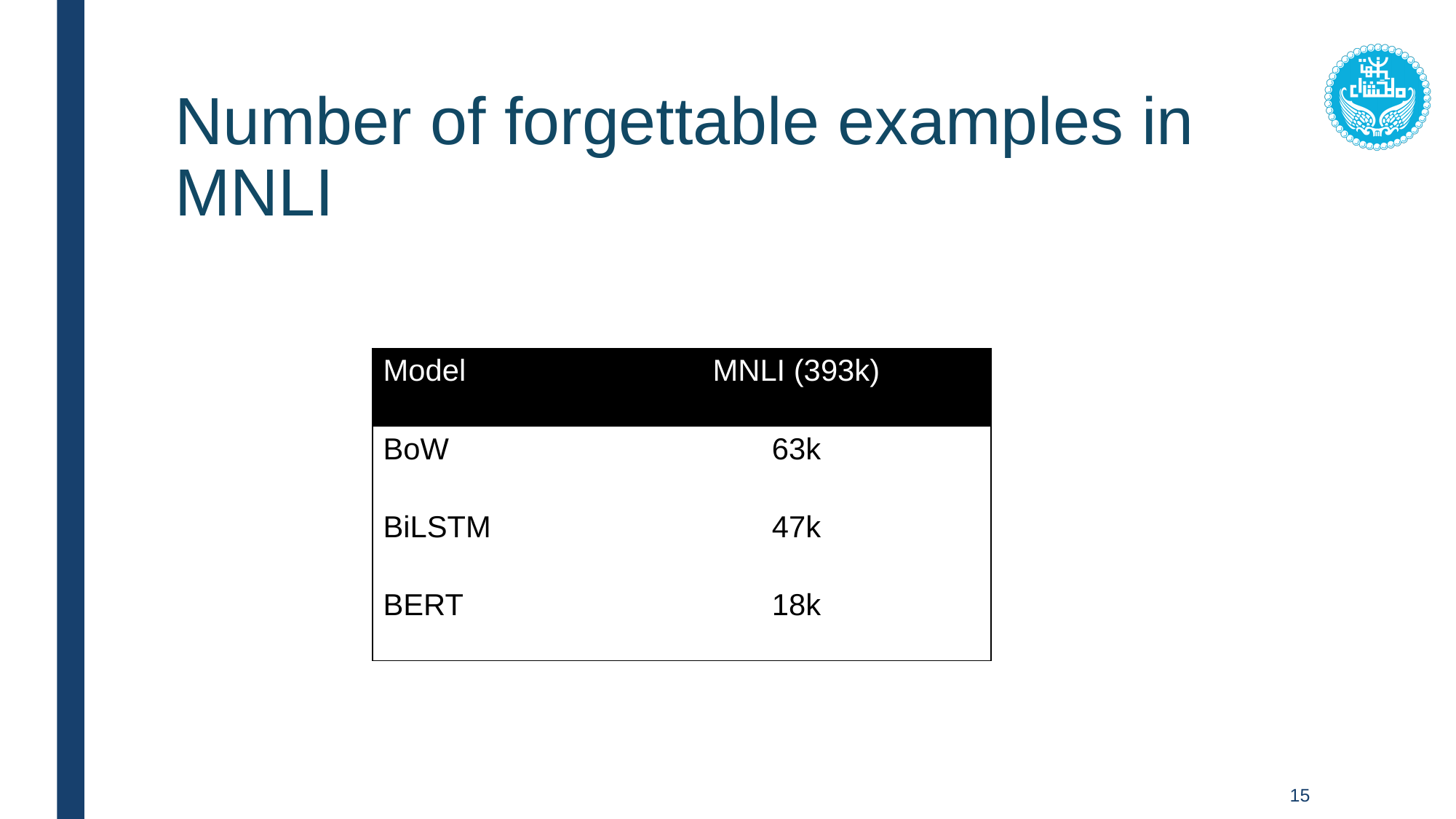

# Number of forgettable examples in MNLI
| Model | MNLI (393k) |
| --- | --- |
| BoW | 63k |
| BiLSTM | 47k |
| BERT | 18k |
15